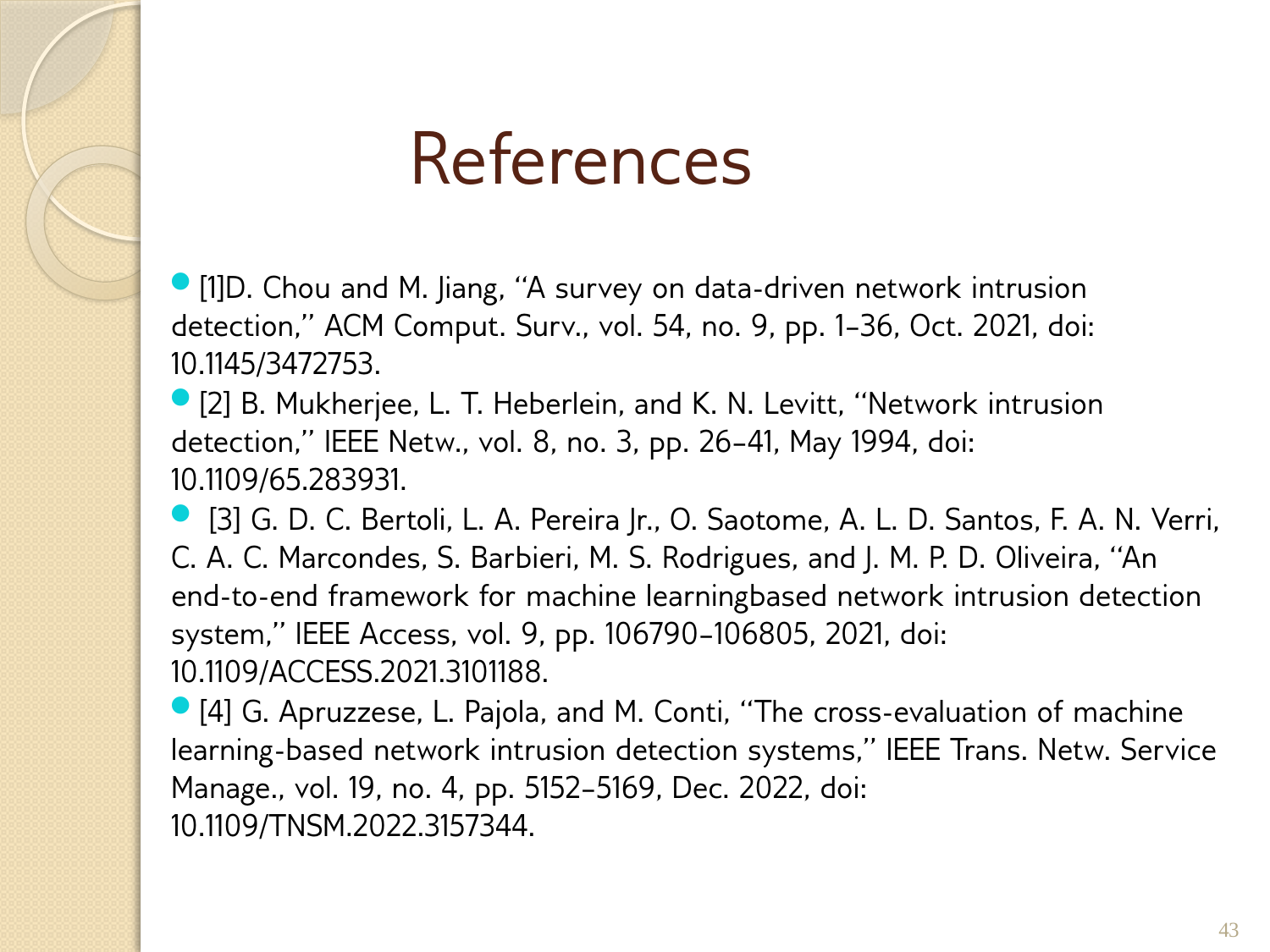

# References
[1]D. Chou and M. Jiang, ‘‘A survey on data-driven network intrusion detection,’’ ACM Comput. Surv., vol. 54, no. 9, pp. 1–36, Oct. 2021, doi: 10.1145/3472753.
[2] B. Mukherjee, L. T. Heberlein, and K. N. Levitt, ‘‘Network intrusion detection,’’ IEEE Netw., vol. 8, no. 3, pp. 26–41, May 1994, doi: 10.1109/65.283931.
 [3] G. D. C. Bertoli, L. A. Pereira Jr., O. Saotome, A. L. D. Santos, F. A. N. Verri, C. A. C. Marcondes, S. Barbieri, M. S. Rodrigues, and J. M. P. D. Oliveira, ‘‘An end-to-end framework for machine learningbased network intrusion detection system,’’ IEEE Access, vol. 9, pp. 106790–106805, 2021, doi: 10.1109/ACCESS.2021.3101188.
[4] G. Apruzzese, L. Pajola, and M. Conti, ‘‘The cross-evaluation of machine learning-based network intrusion detection systems,’’ IEEE Trans. Netw. Service Manage., vol. 19, no. 4, pp. 5152–5169, Dec. 2022, doi: 10.1109/TNSM.2022.3157344.
43